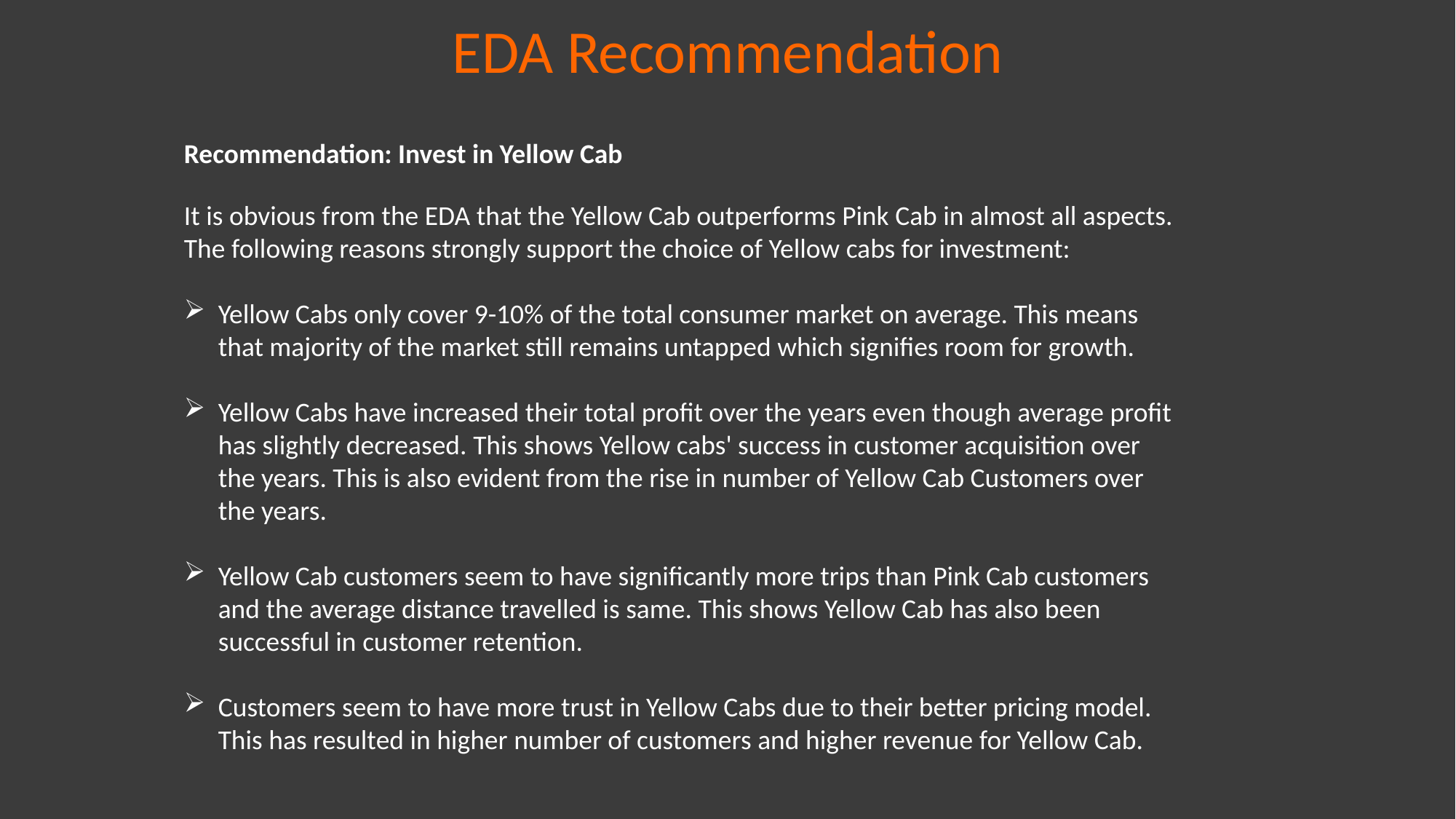

EDA Recommendation
Recommendation: Invest in Yellow Cab

It is obvious from the EDA that the Yellow Cab outperforms Pink Cab in almost all aspects. The following reasons strongly support the choice of Yellow cabs for investment:

Yellow Cabs only cover 9-10% of the total consumer market on average. This means that majority of the market still remains untapped which signifies room for growth.
Yellow Cabs have increased their total profit over the years even though average profit has slightly decreased. This shows Yellow cabs' success in customer acquisition over the years. This is also evident from the rise in number of Yellow Cab Customers over the years.
Yellow Cab customers seem to have significantly more trips than Pink Cab customers and the average distance travelled is same. This shows Yellow Cab has also been successful in customer retention.
Customers seem to have more trust in Yellow Cabs due to their better pricing model. This has resulted in higher number of customers and higher revenue for Yellow Cab.